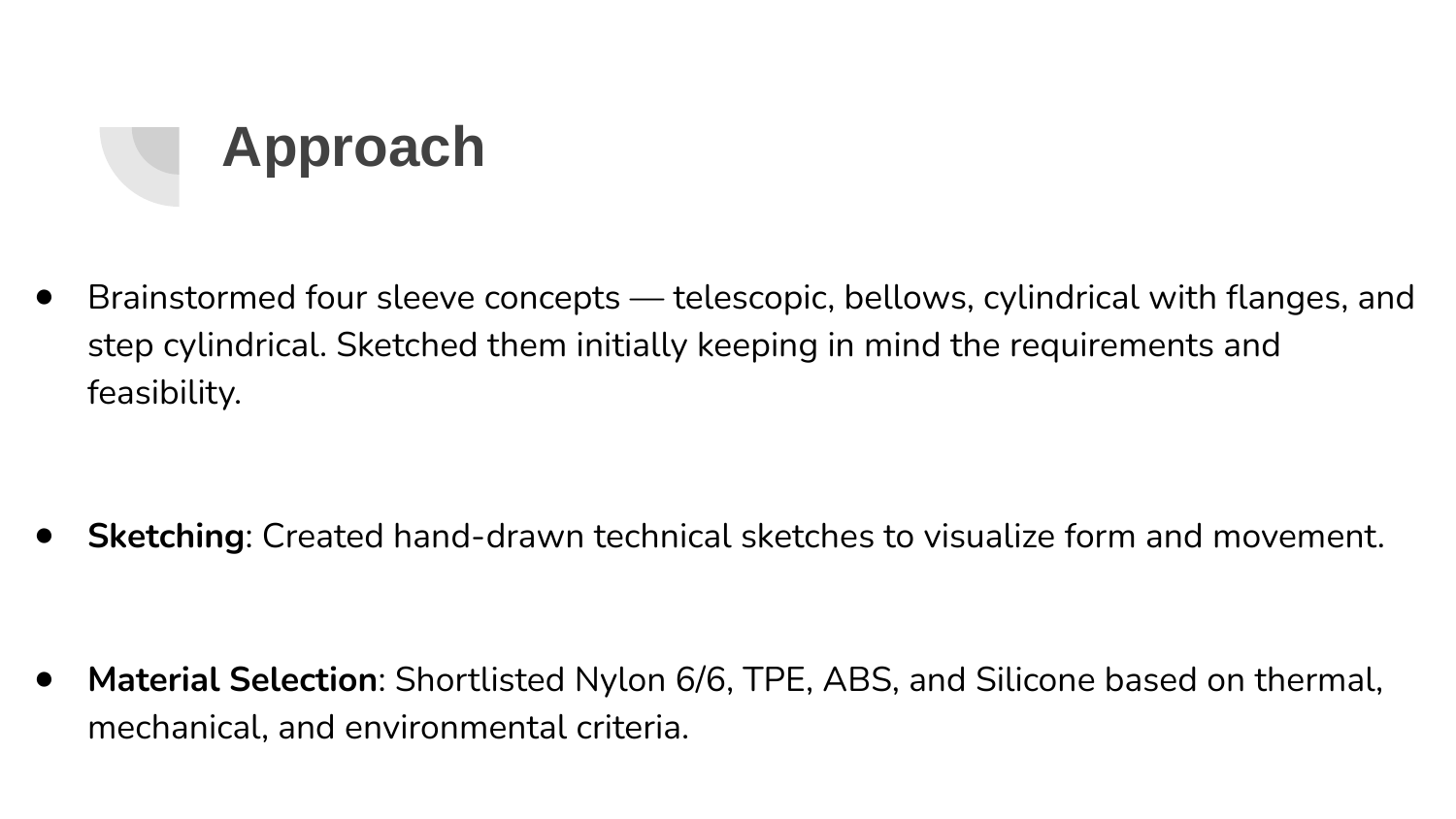

# Approach
Brainstormed four sleeve concepts — telescopic, bellows, cylindrical with flanges, and step cylindrical. Sketched them initially keeping in mind the requirements and feasibility.

Sketching: Created hand-drawn technical sketches to visualize form and movement.

Material Selection: Shortlisted Nylon 6/6, TPE, ABS, and Silicone based on thermal, mechanical, and environmental criteria.